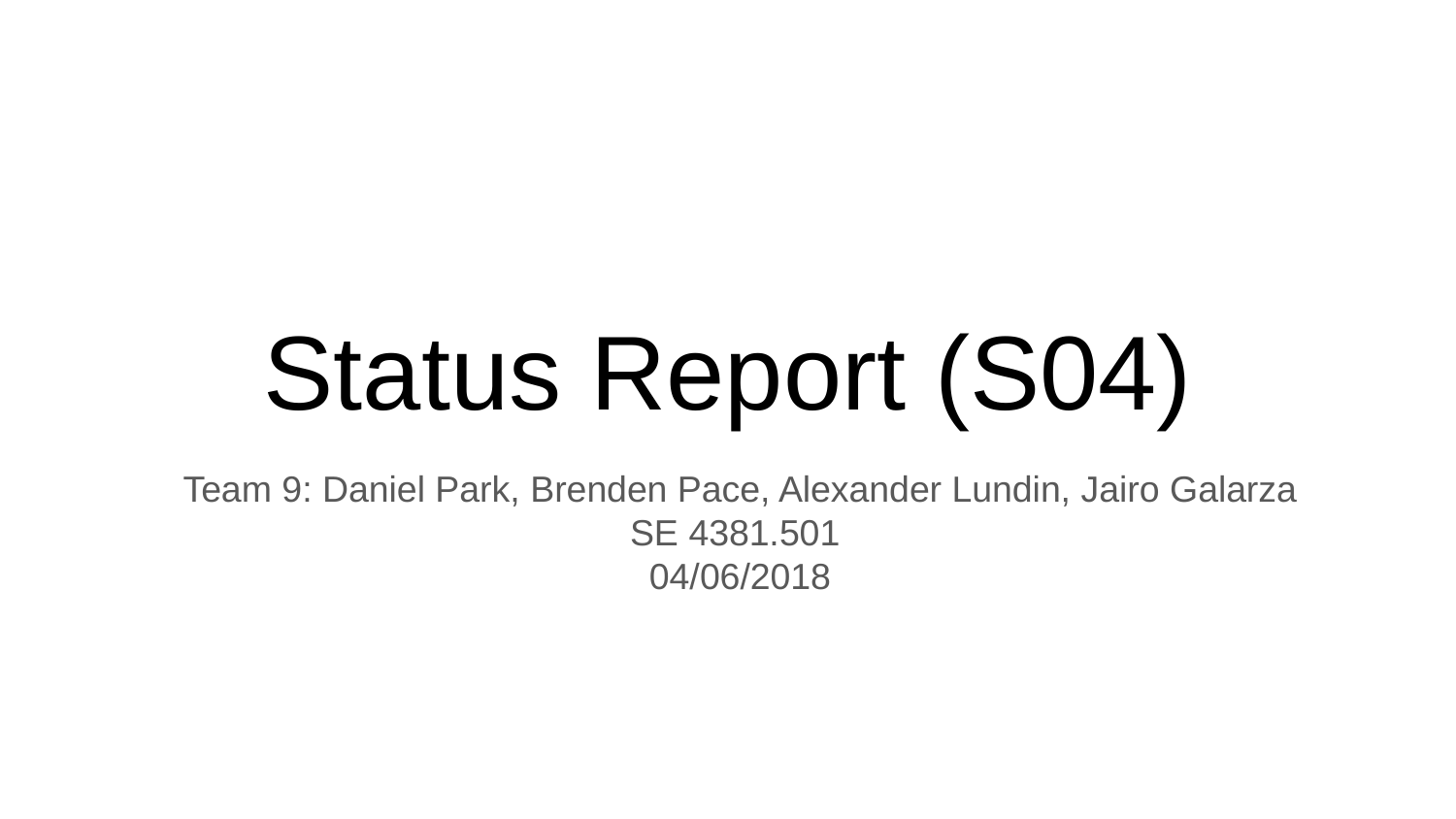

# Status Report (S04)
Team 9: Daniel Park, Brenden Pace, Alexander Lundin, Jairo Galarza
SE 4381.501
04/06/2018